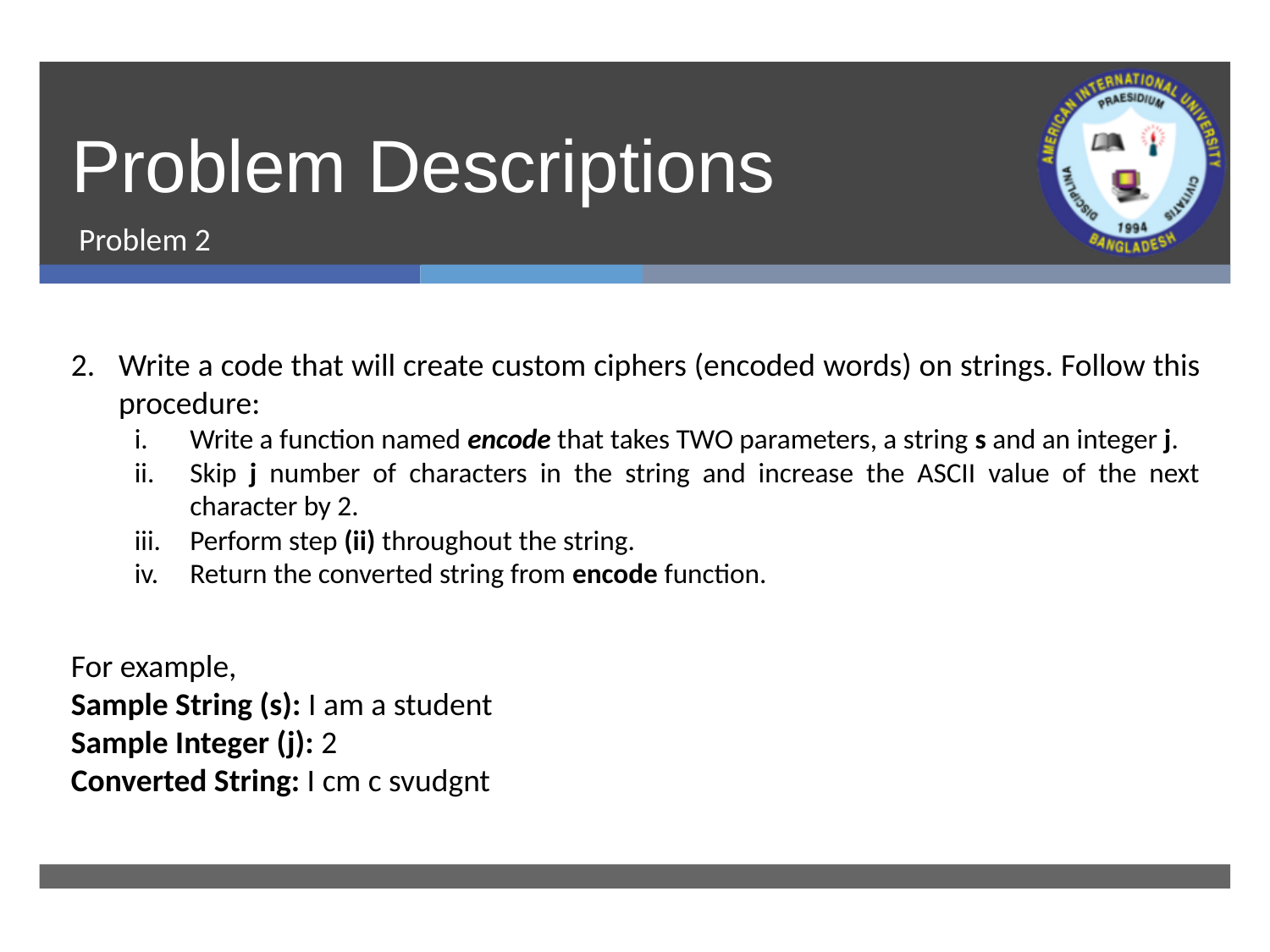

# Problem Descriptions
Problem 2
Write a code that will create custom ciphers (encoded words) on strings. Follow this procedure:
Write a function named encode that takes TWO parameters, a string s and an integer j.
Skip j number of characters in the string and increase the ASCII value of the next character by 2.
Perform step (ii) throughout the string.
Return the converted string from encode function.
For example,
Sample String (s): I am a student
Sample Integer (j): 2
Converted String: I cm c svudgnt